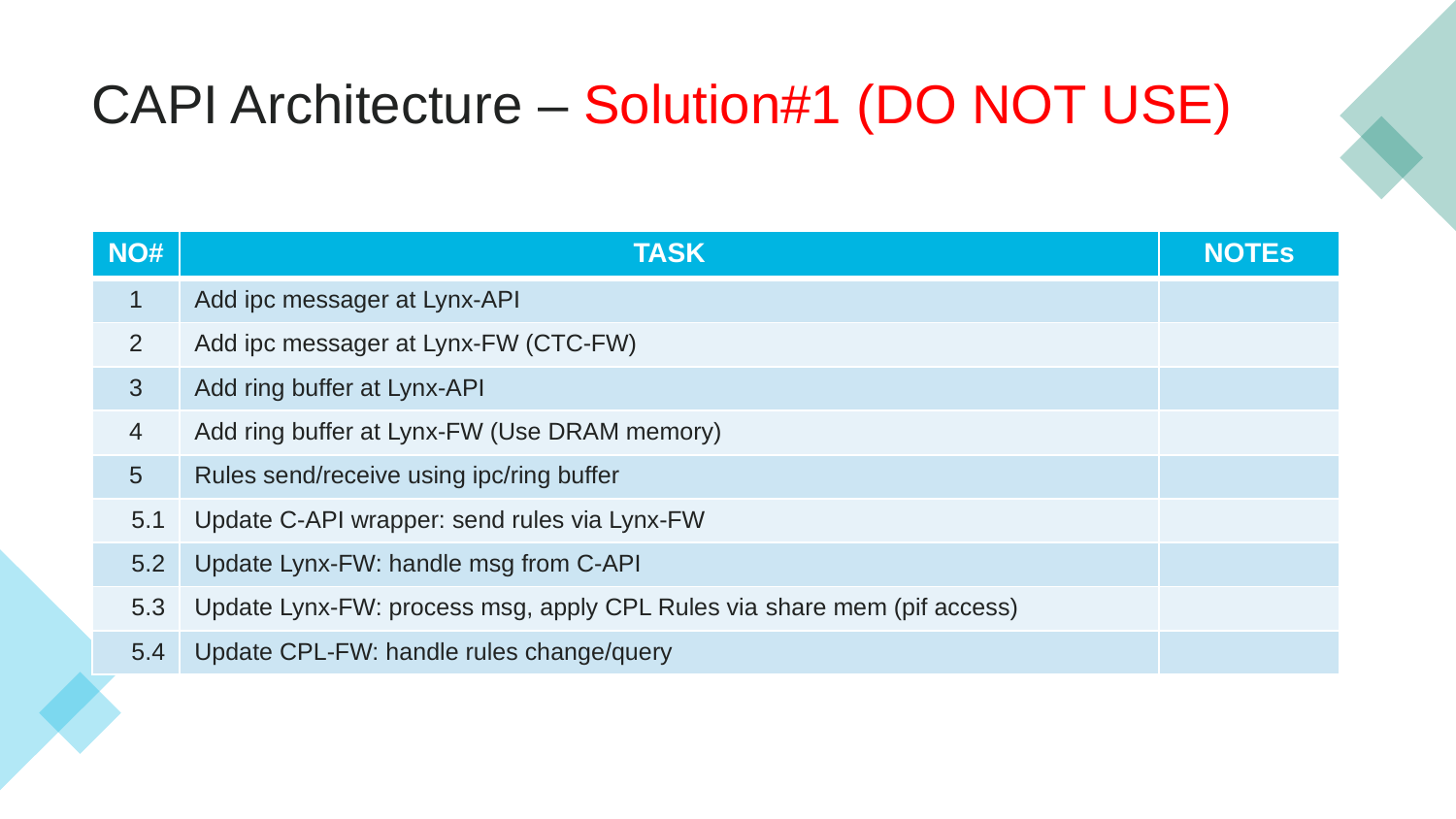

# CAPI Architecture – Solution#1 (DO NOT USE)
| NO# | TASK | NOTEs |
| --- | --- | --- |
| 1 | Add ipc messager at Lynx-API |  |
| 2 | Add ipc messager at Lynx-FW (CTC-FW) |  |
| 3 | Add ring buffer at Lynx-API |  |
| 4 | Add ring buffer at Lynx-FW (Use DRAM memory) |  |
| 5 | Rules send/receive using ipc/ring buffer |  |
| 5.1 | Update C-API wrapper: send rules via Lynx-FW |  |
| 5.2 | Update Lynx-FW: handle msg from C-API |  |
| 5.3 | Update Lynx-FW: process msg, apply CPL Rules via share mem (pif access) |  |
| 5.4 | Update CPL-FW: handle rules change/query |  |